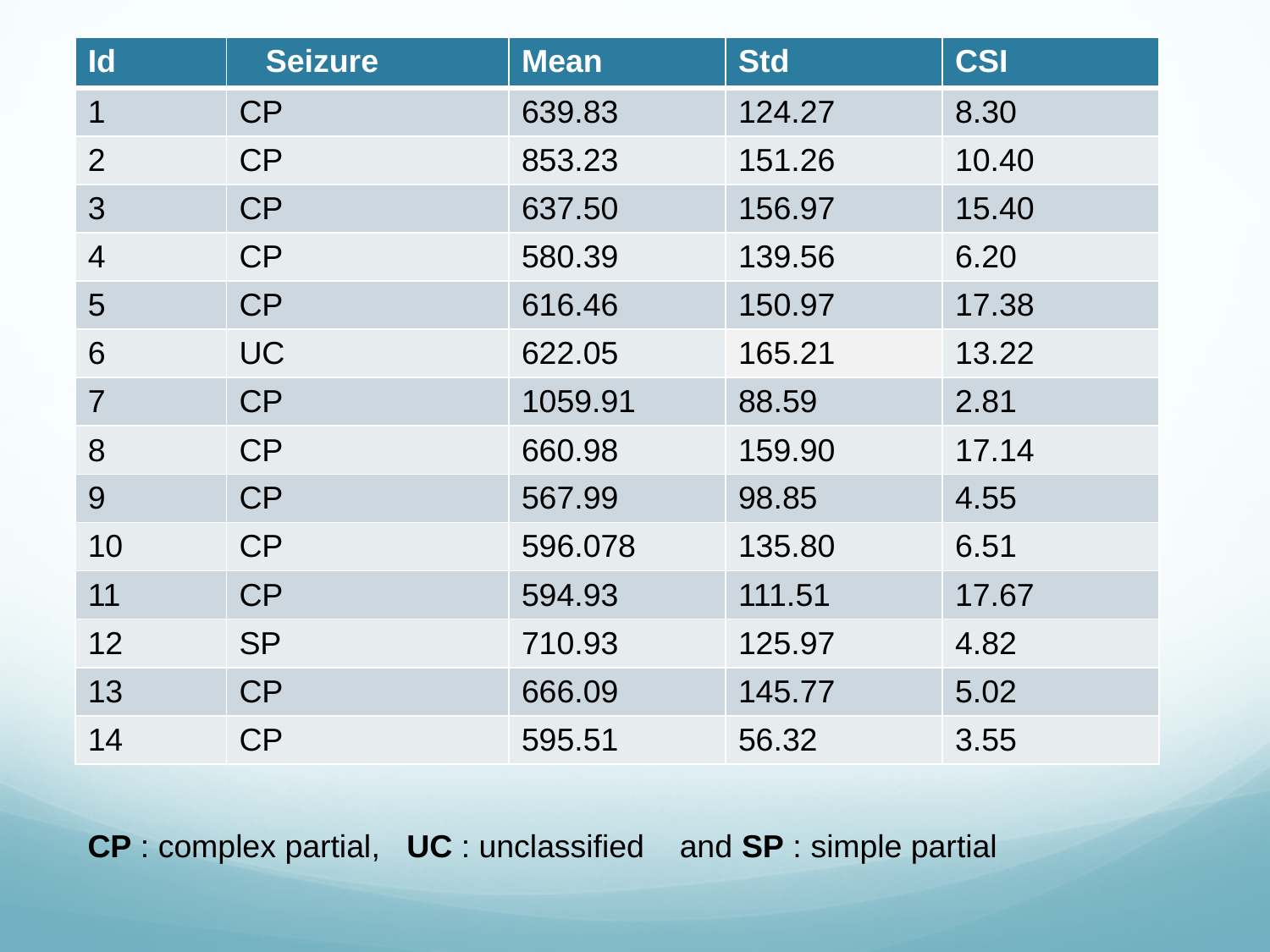

| Id | Seizure | Mean | Std | CSI |
| --- | --- | --- | --- | --- |
| 1 | CP | 639.83 | 124.27 | 8.30 |
| 2 | CP | 853.23 | 151.26 | 10.40 |
| 3 | CP | 637.50 | 156.97 | 15.40 |
| 4 | CP | 580.39 | 139.56 | 6.20 |
| 5 | CP | 616.46 | 150.97 | 17.38 |
| 6 | UC | 622.05 | 165.21 | 13.22 |
| 7 | CP | 1059.91 | 88.59 | 2.81 |
| 8 | CP | 660.98 | 159.90 | 17.14 |
| 9 | CP | 567.99 | 98.85 | 4.55 |
| 10 | CP | 596.078 | 135.80 | 6.51 |
| 11 | CP | 594.93 | 111.51 | 17.67 |
| 12 | SP | 710.93 | 125.97 | 4.82 |
| 13 | CP | 666.09 | 145.77 | 5.02 |
| 14 | CP | 595.51 | 56.32 | 3.55 |
CP : complex partial,   UC : unclassified    and SP : simple partial